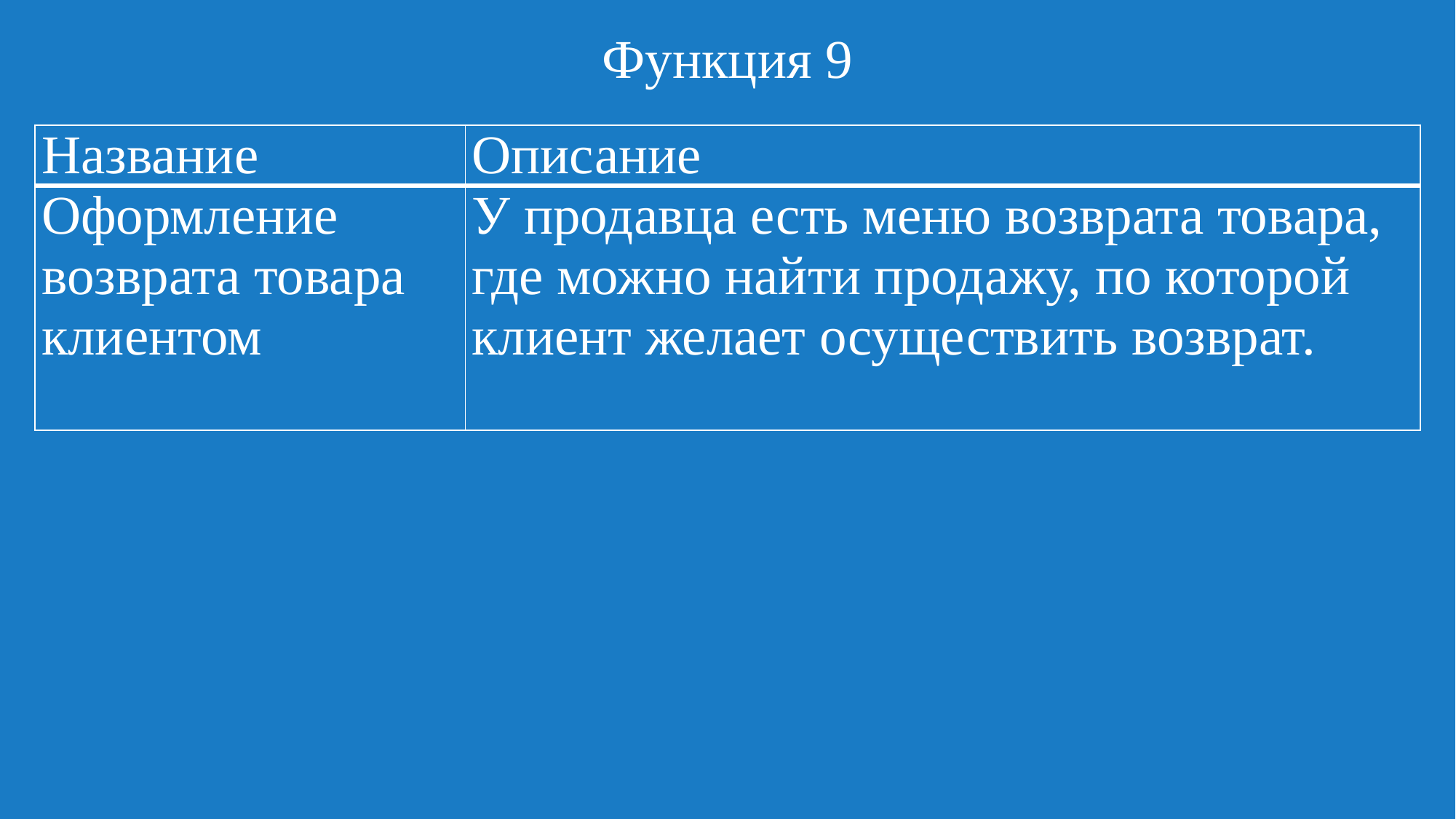

# Функция 9
| Название | Описание |
| --- | --- |
| Оформление возврата товара клиентом | У продавца есть меню возврата товара, где можно найти продажу, по которой клиент желает осуществить возврат. |